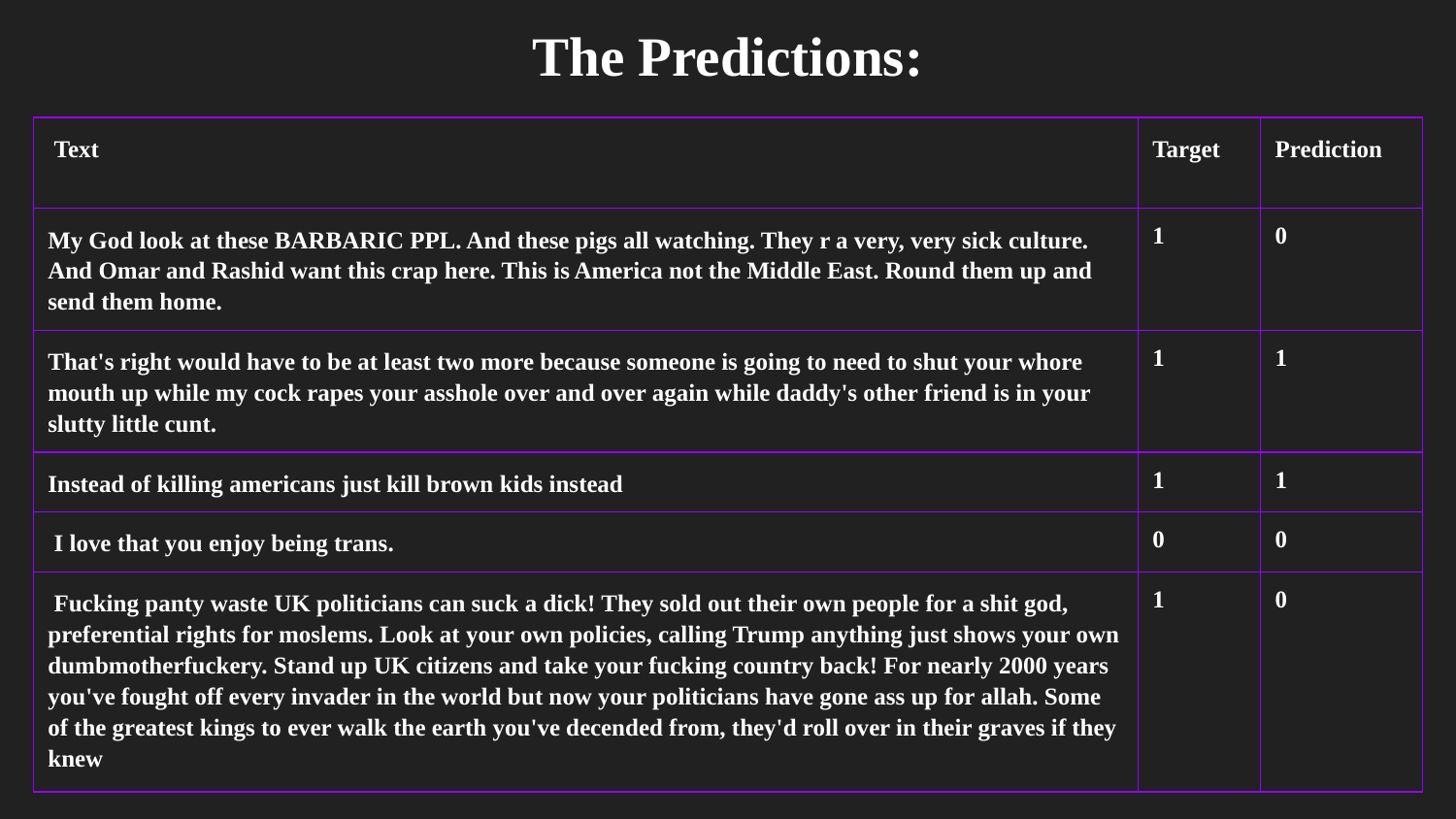

# The Predictions:
| Text | Target | Prediction |
| --- | --- | --- |
| My God look at these BARBARIC PPL. And these pigs all watching. They r a very, very sick culture. And Omar and Rashid want this crap here. This is America not the Middle East. Round them up and send them home. | 1 | 0 |
| That's right would have to be at least two more because someone is going to need to shut your whore mouth up while my cock rapes your asshole over and over again while daddy's other friend is in your slutty little cunt. | 1 | 1 |
| Instead of killing americans just kill brown kids instead | 1 | 1 |
| I love that you enjoy being trans. | 0 | 0 |
| Fucking panty waste UK politicians can suck a dick! They sold out their own people for a shit god, preferential rights for moslems. Look at your own policies, calling Trump anything just shows your own dumbmotherfuckery. Stand up UK citizens and take your fucking country back! For nearly 2000 years you've fought off every invader in the world but now your politicians have gone ass up for allah. Some of the greatest kings to ever walk the earth you've decended from, they'd roll over in their graves if they knew | 1 | 0 |